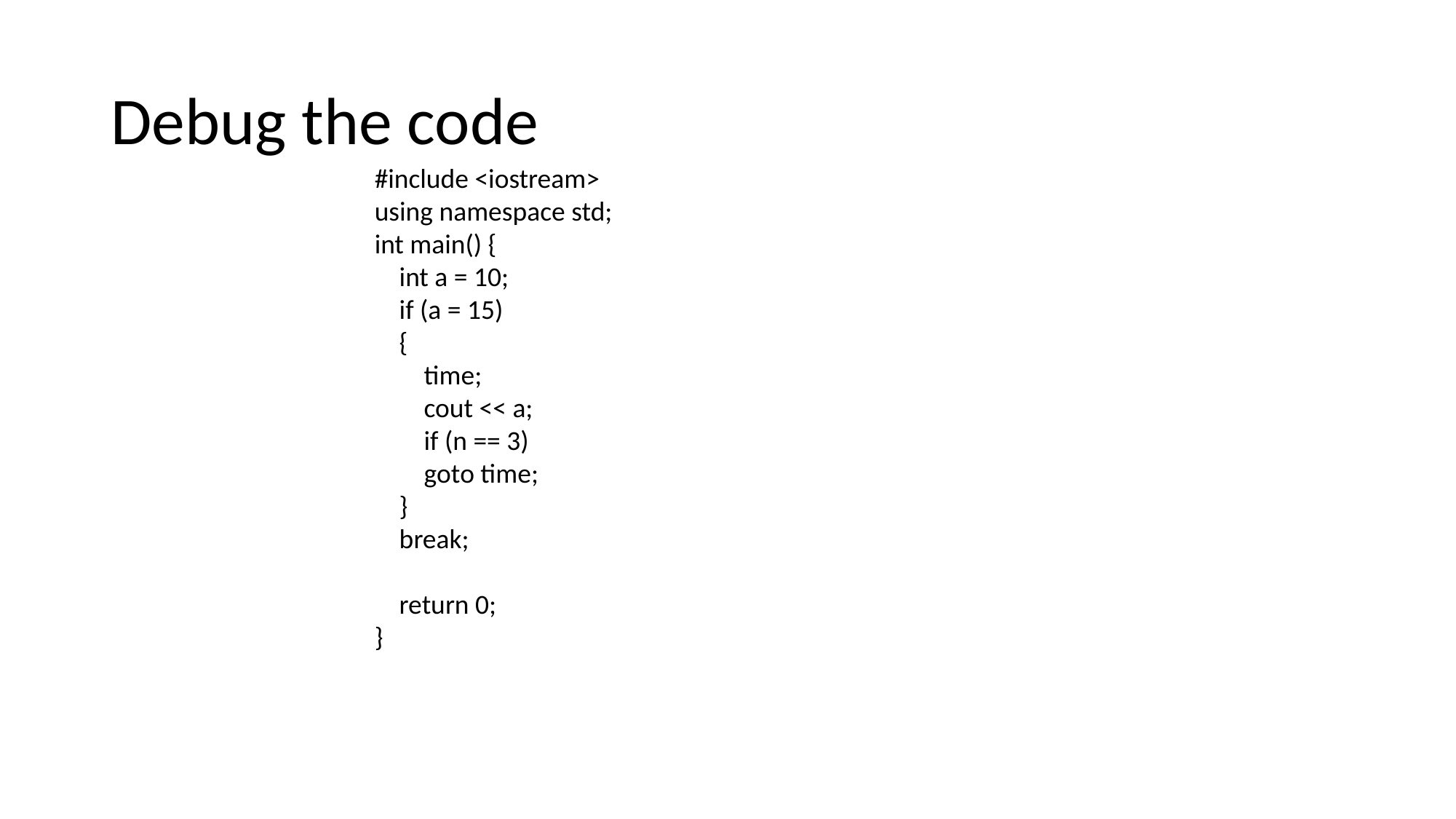

# Debug the code
#include <iostream>
using namespace std;
int main() {
    int a = 10;
    if (a = 15)
    {
        time;
        cout << a;
        if (n == 3)
        goto time;
    }
    break;

    return 0;
}